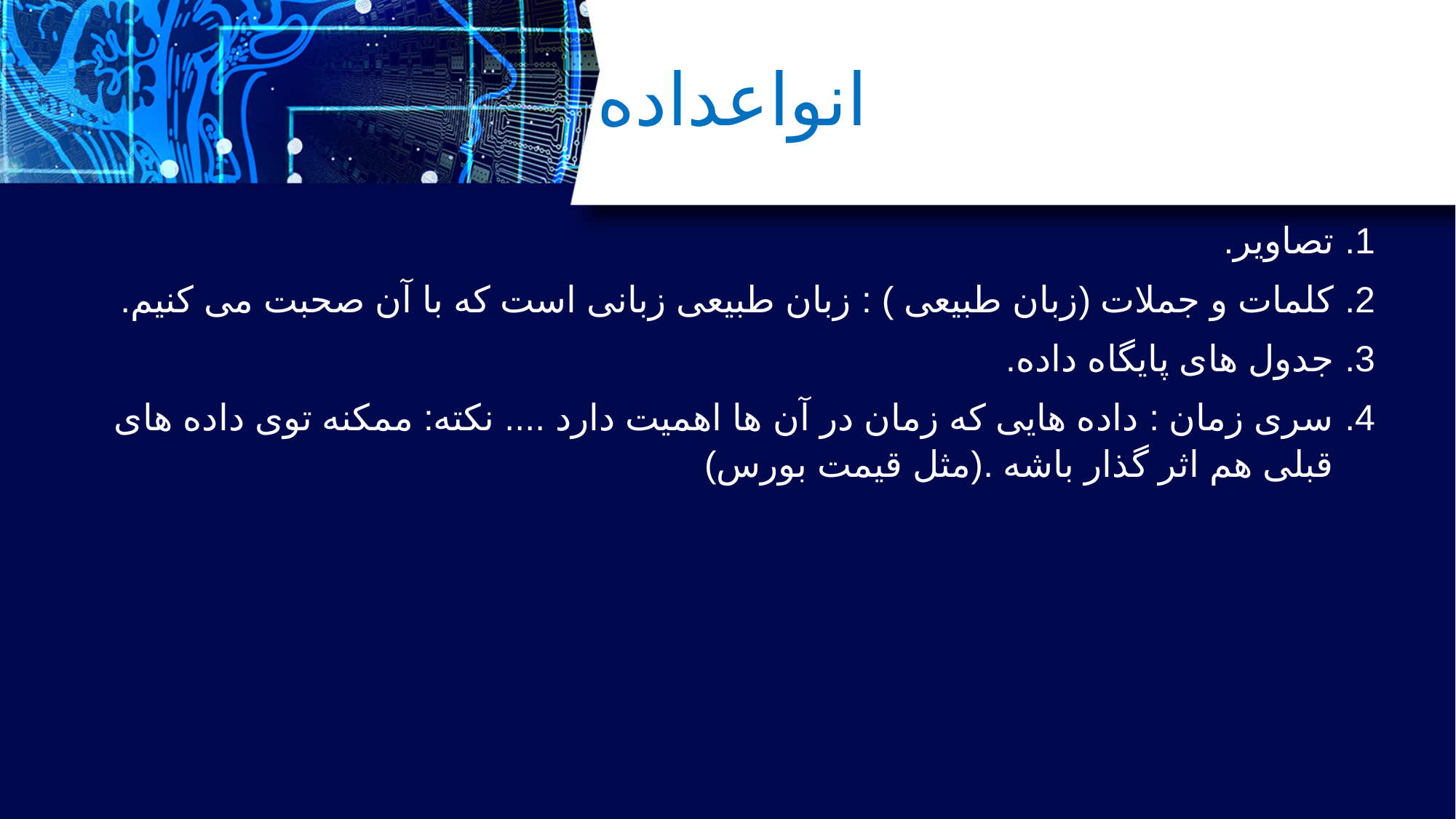

# انواعداده
تصاویر.
کلمات و جملات (زبان طبیعی ) : زبان طبیعی زبانی است که با آن صحبت می کنیم.
جدول های پایگاه داده.
سری زمان : داده هایی که زمان در آن ها اهمیت دارد .... نکته: ممکنه توی داده های قبلی هم اثر گذار باشه .(مثل قیمت بورس)